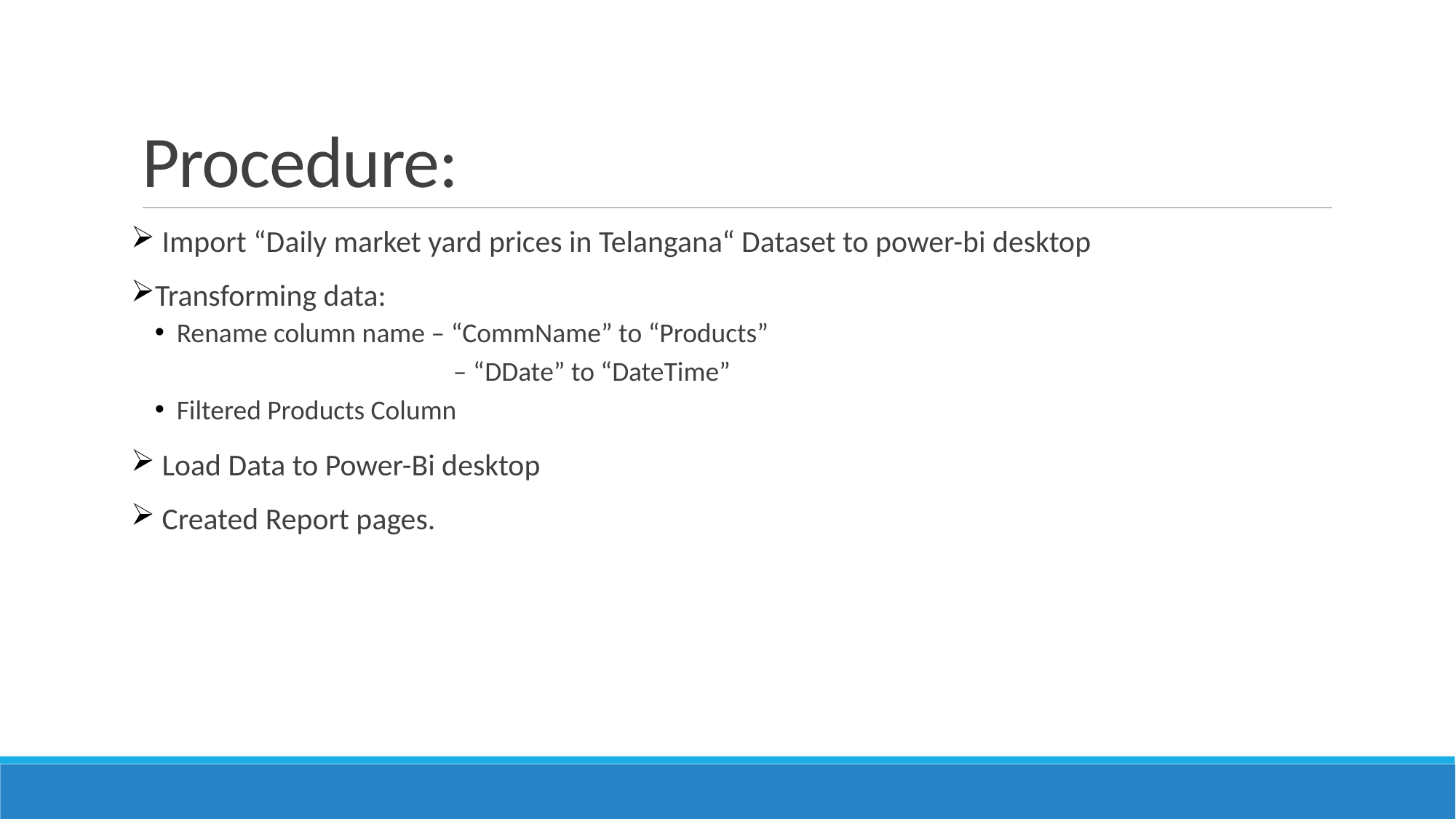

# Procedure:
 Import “Daily market yard prices in Telangana“ Dataset to power-bi desktop
Transforming data:
Rename column name – “CommName” to “Products”
		             – “DDate” to “DateTime”
Filtered Products Column
 Load Data to Power-Bi desktop
 Created Report pages.